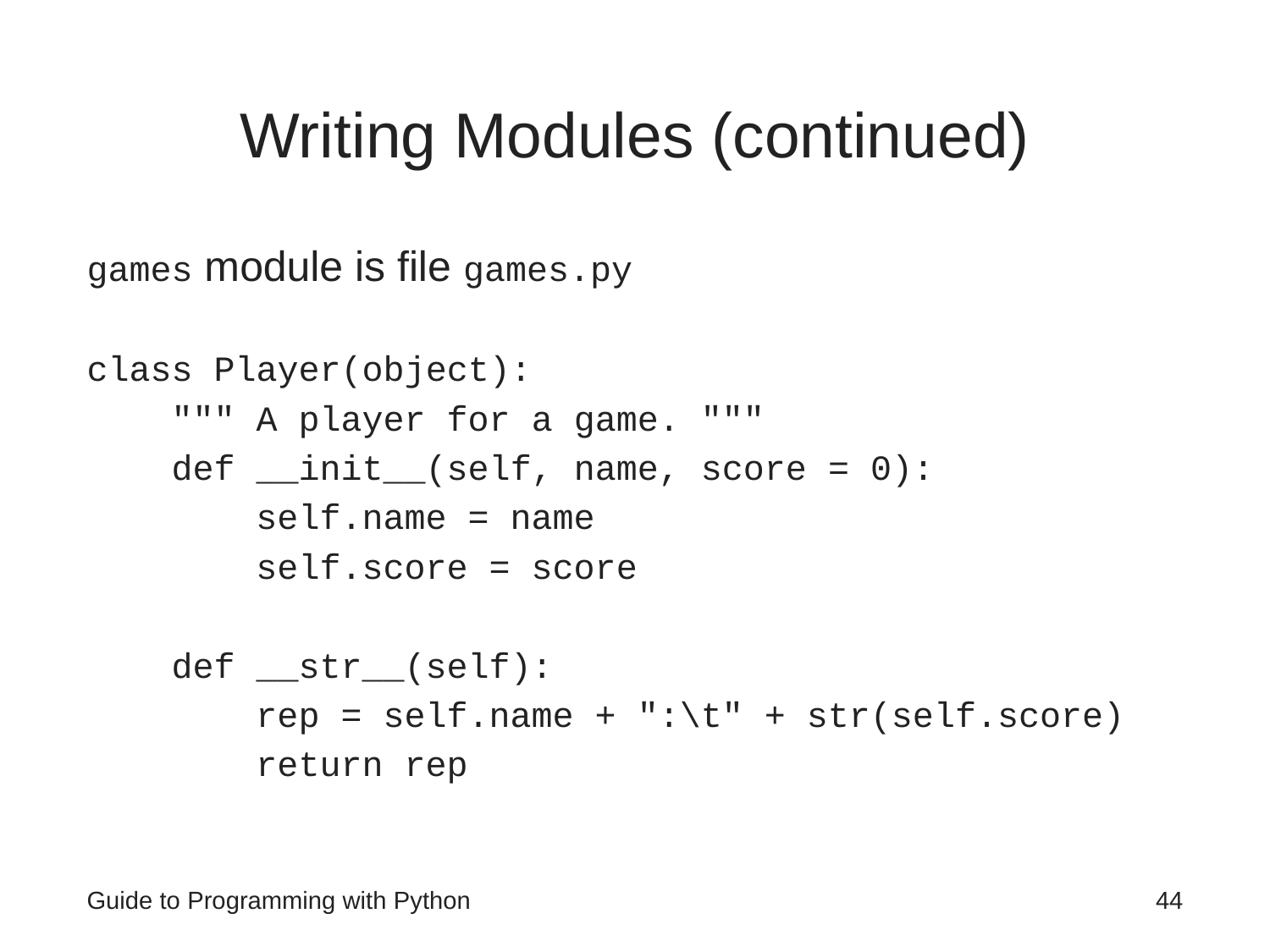

# Writing Modules (continued)
games module is file games.py

class Player(object):
    """ A player for a game. """
    def __init__(self, name, score = 0):
        self.name = name
        self.score = score

    def __str__(self):
        rep = self.name + ":\t" + str(self.score)
        return rep
Guide to Programming with Python
44